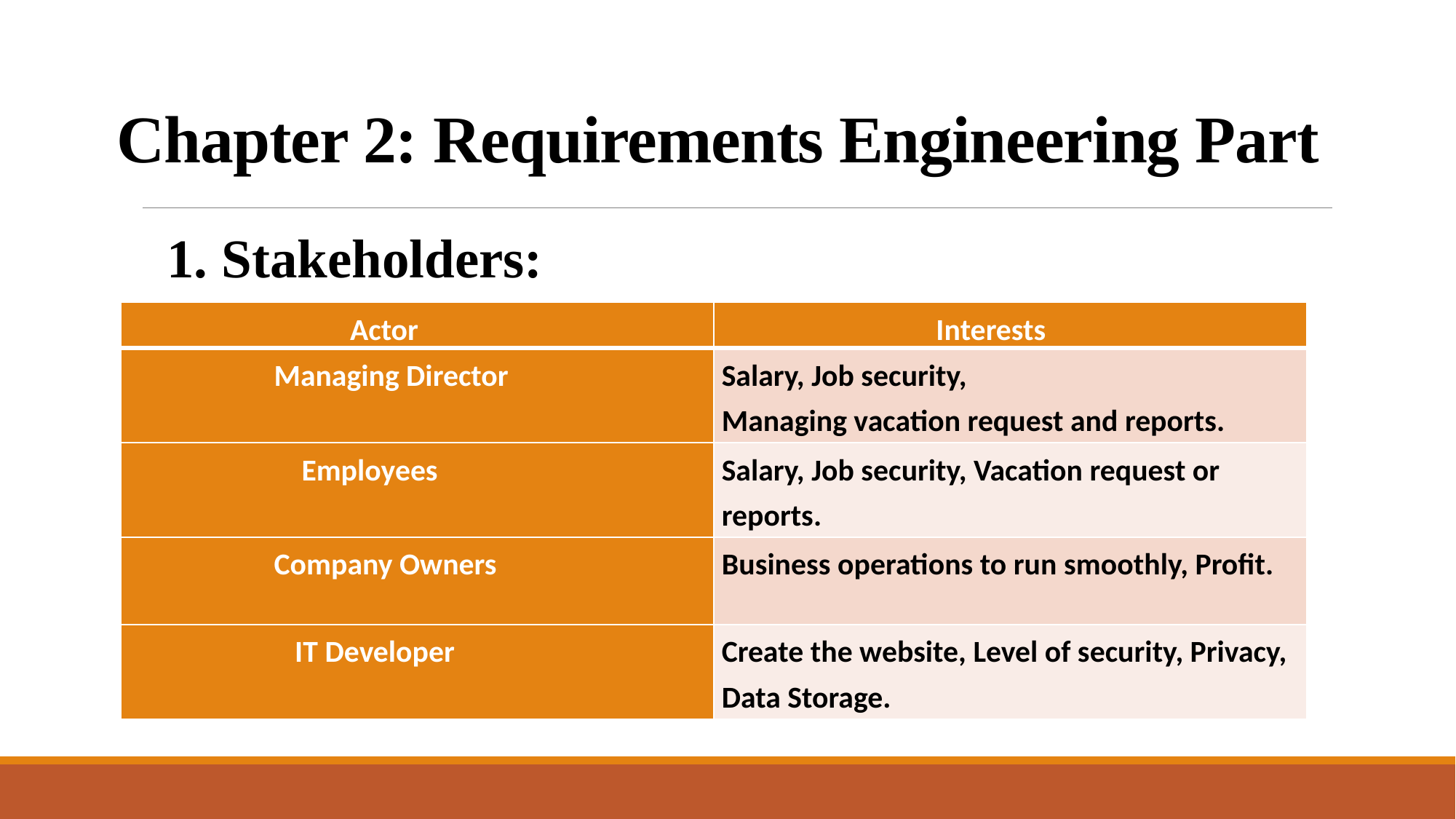

# Chapter 2: Requirements Engineering Part

 1. Stakeholders:
| Actor | Interests |
| --- | --- |
| Managing Director | Salary, Job security, Managing vacation request and reports. |
| Employees | Salary, Job security, Vacation request or reports. |
| Company Owners | Business operations to run smoothly, Profit. |
| IT Developer | Create the website, Level of security, Privacy, Data Storage. |